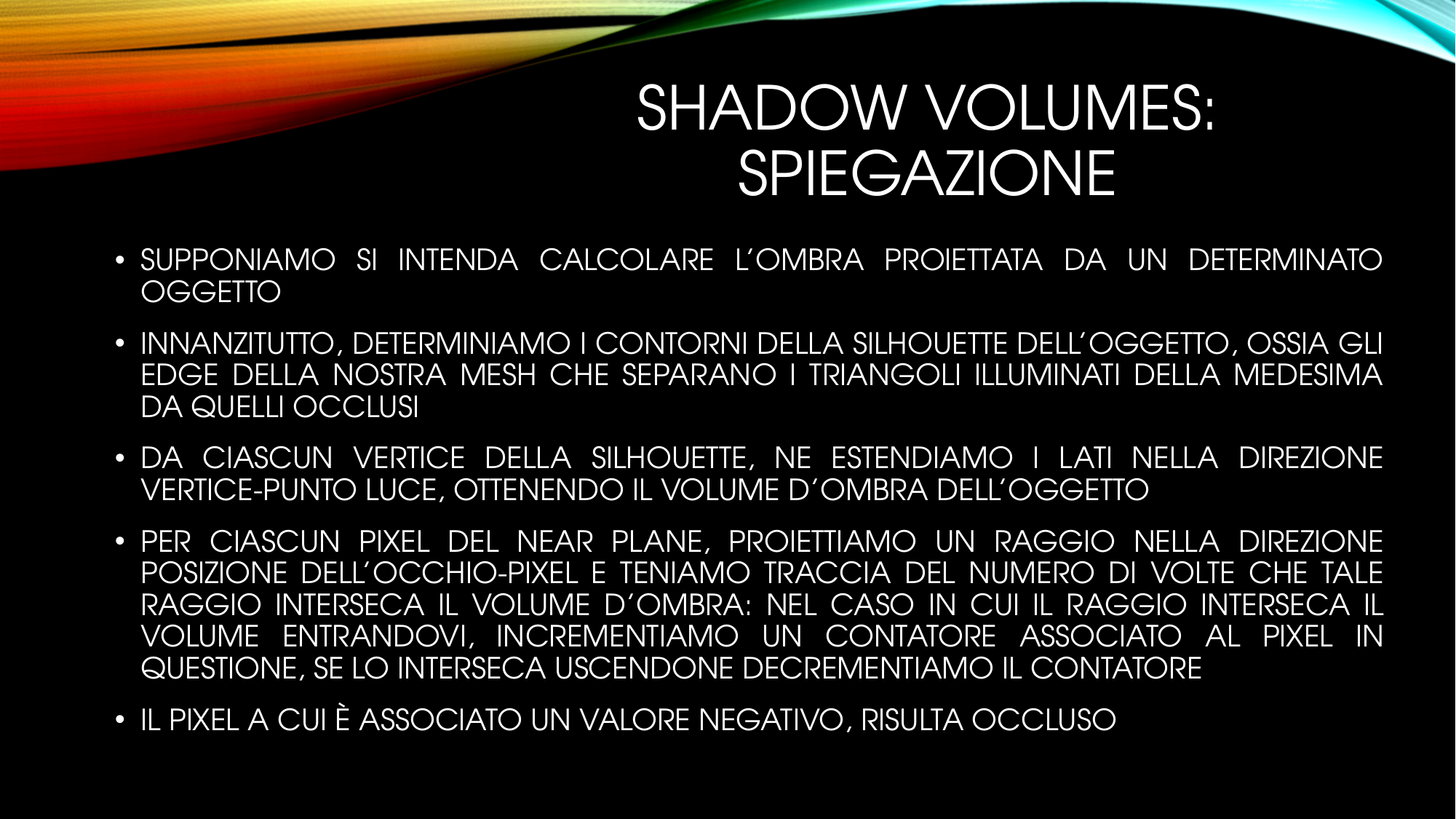

# SHADOW VOLUMES: SPIEGAZIONE
SUPPONIAMO SI INTENDA CALCOLARE L’OMBRA PROIETTATA DA UN DETERMINATO OGGETTO
INNANZITUTTO, DETERMINIAMO I CONTORNI DELLA SILHOUETTE DELL’OGGETTO, OSSIA GLI EDGE DELLA NOSTRA MESH CHE SEPARANO I TRIANGOLI ILLUMINATI DELLA MEDESIMA DA QUELLI OCCLUSI
DA CIASCUN VERTICE DELLA SILHOUETTE, NE ESTENDIAMO I LATI NELLA DIREZIONE VERTICE-PUNTO LUCE, OTTENENDO IL VOLUME D’OMBRA DELL’OGGETTO
PER CIASCUN PIXEL DEL NEAR PLANE, PROIETTIAMO UN RAGGIO NELLA DIREZIONE POSIZIONE DELL’OCCHIO-PIXEL E TENIAMO TRACCIA DEL NUMERO DI VOLTE CHE TALE RAGGIO INTERSECA IL VOLUME D’OMBRA: NEL CASO IN CUI IL RAGGIO INTERSECA IL VOLUME ENTRANDOVI, INCREMENTIAMO UN CONTATORE ASSOCIATO AL PIXEL IN QUESTIONE, SE LO INTERSECA USCENDONE DECREMENTIAMO IL CONTATORE
IL PIXEL A CUI è ASSOCIATO UN VALORE NEGATIVO, RISULTA OCCLUSO